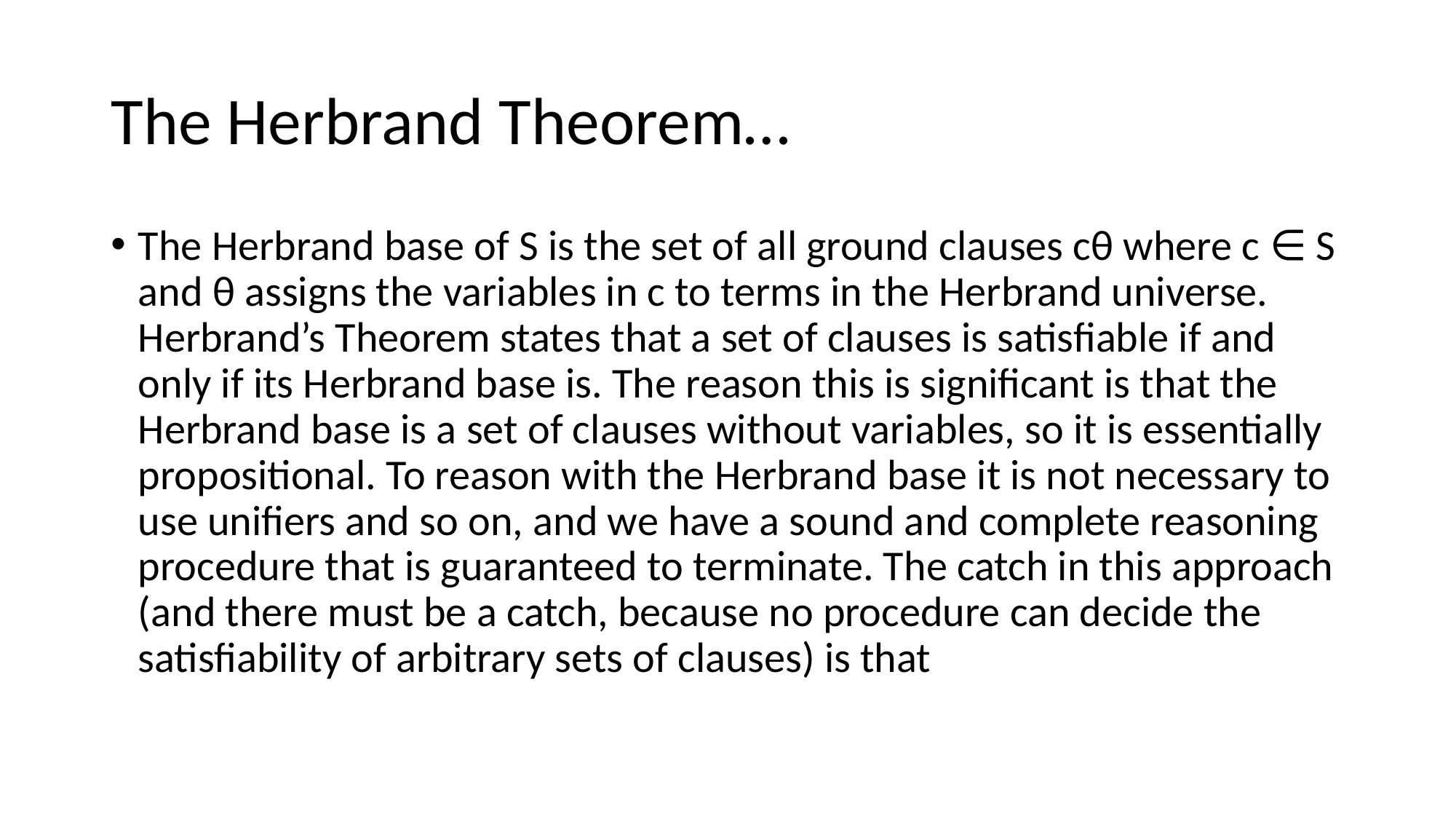

# The Herbrand Theorem…
The Herbrand base of S is the set of all ground clauses cθ where c ∈ S and θ assigns the variables in c to terms in the Herbrand universe. Herbrand’s Theorem states that a set of clauses is satisfiable if and only if its Herbrand base is. The reason this is significant is that the Herbrand base is a set of clauses without variables, so it is essentially propositional. To reason with the Herbrand base it is not necessary to use unifiers and so on, and we have a sound and complete reasoning procedure that is guaranteed to terminate. The catch in this approach (and there must be a catch, because no procedure can decide the satisfiability of arbitrary sets of clauses) is that